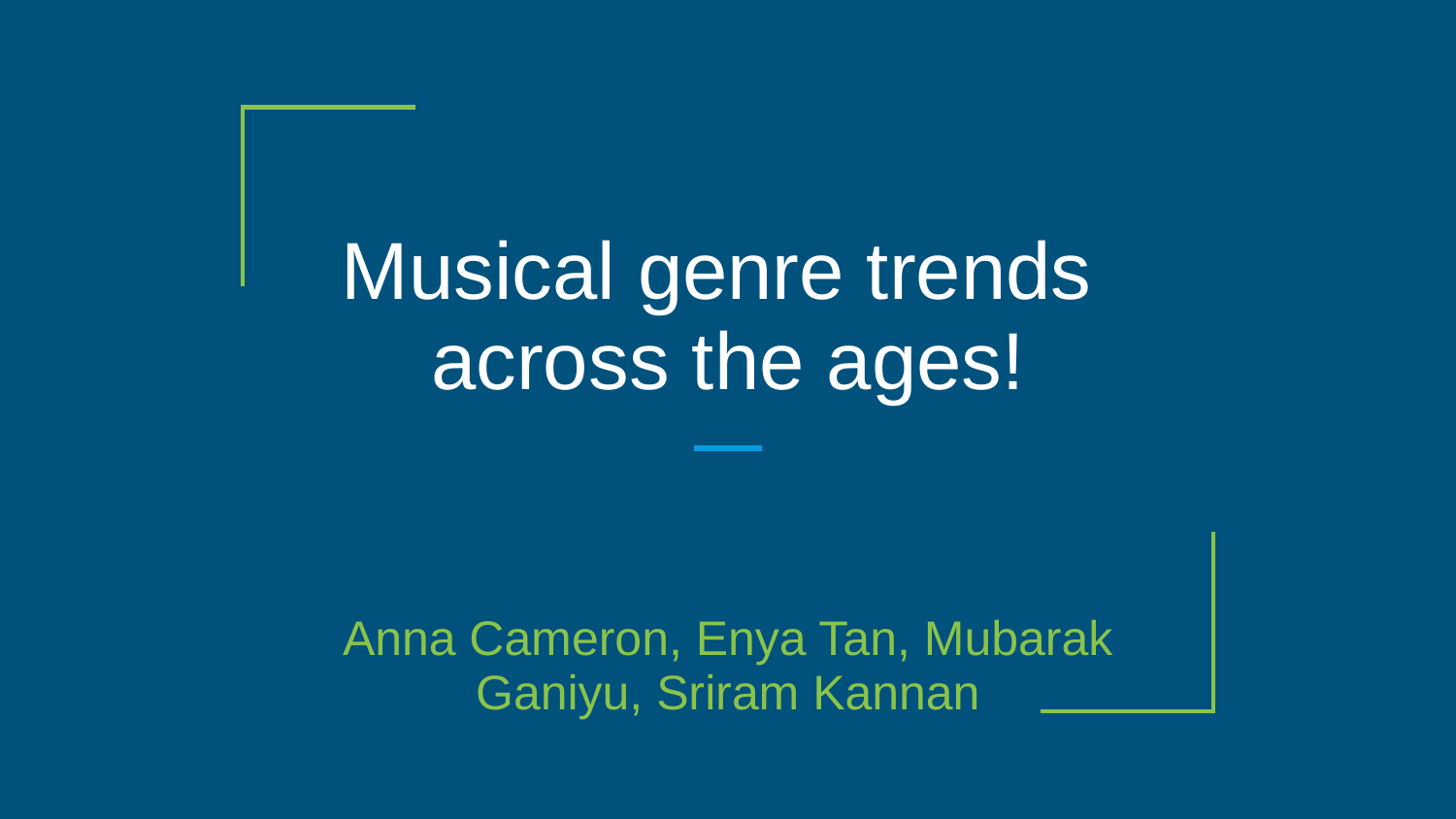

# Musical genre trends  across the ages!
Anna Cameron, Enya Tan, Mubarak Ganiyu, Sriram Kannan